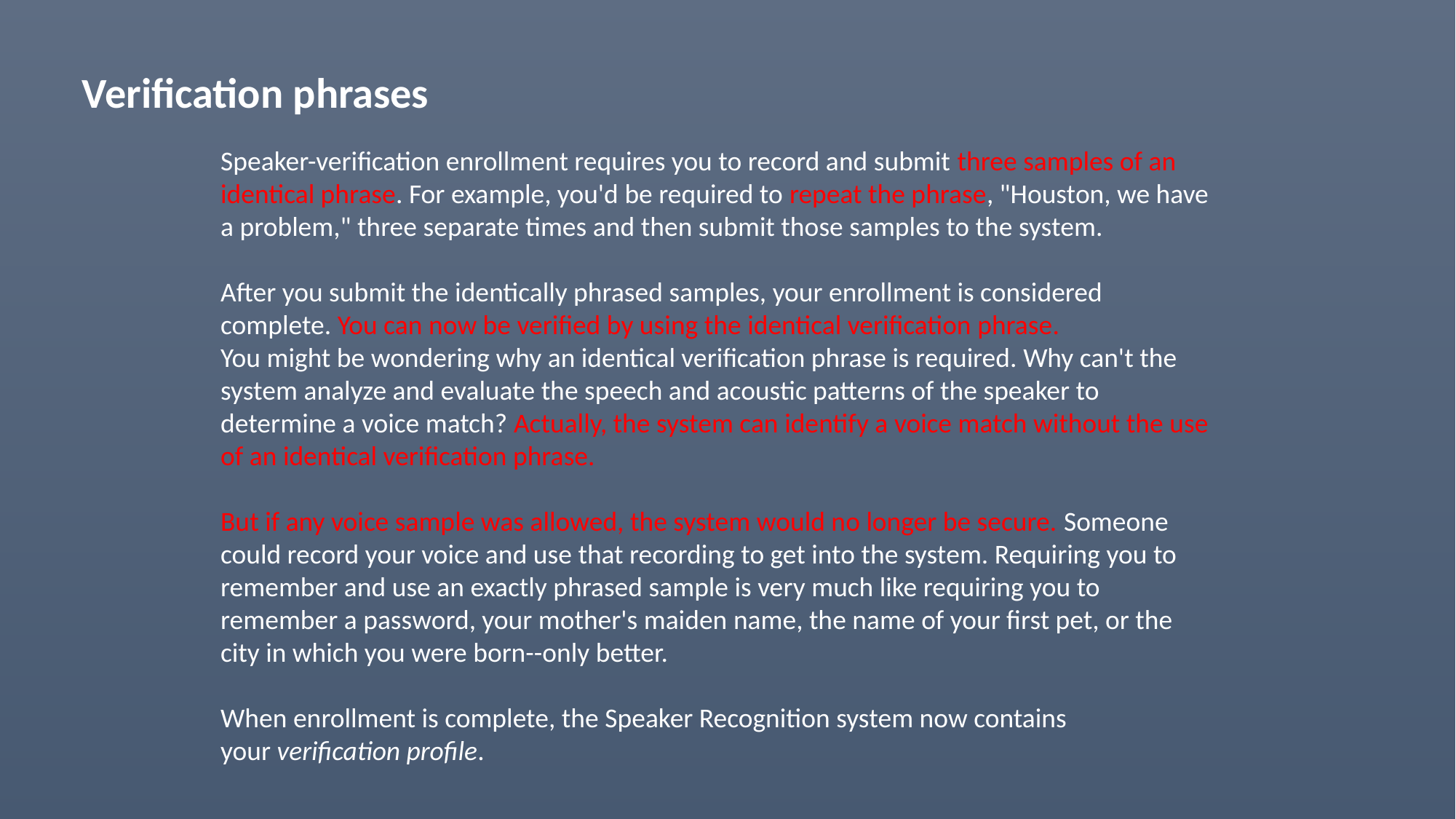

Verification phrases
Speaker-verification enrollment requires you to record and submit three samples of an identical phrase. For example, you'd be required to repeat the phrase, "Houston, we have a problem," three separate times and then submit those samples to the system.

After you submit the identically phrased samples, your enrollment is considered complete. You can now be verified by using the identical verification phrase.
You might be wondering why an identical verification phrase is required. Why can't the system analyze and evaluate the speech and acoustic patterns of the speaker to determine a voice match? Actually, the system can identify a voice match without the use of an identical verification phrase.

But if any voice sample was allowed, the system would no longer be secure. Someone could record your voice and use that recording to get into the system. Requiring you to remember and use an exactly phrased sample is very much like requiring you to remember a password, your mother's maiden name, the name of your first pet, or the city in which you were born--only better.

When enrollment is complete, the Speaker Recognition system now contains your verification profile.